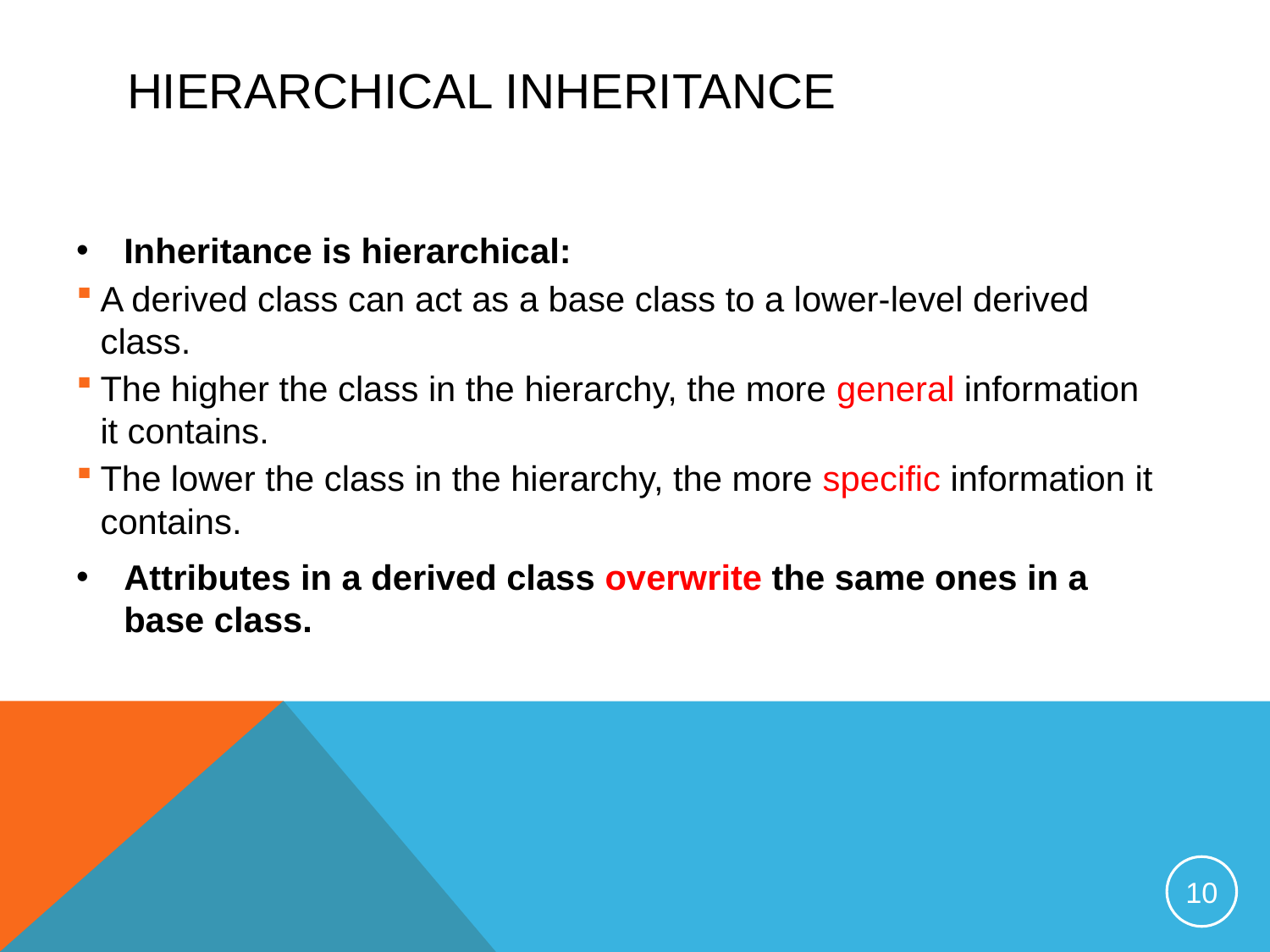

# Hierarchical Inheritance
Inheritance is hierarchical:
A derived class can act as a base class to a lower-level derived class.
The higher the class in the hierarchy, the more general information it contains.
The lower the class in the hierarchy, the more specific information it contains.
Attributes in a derived class overwrite the same ones in a base class.
10